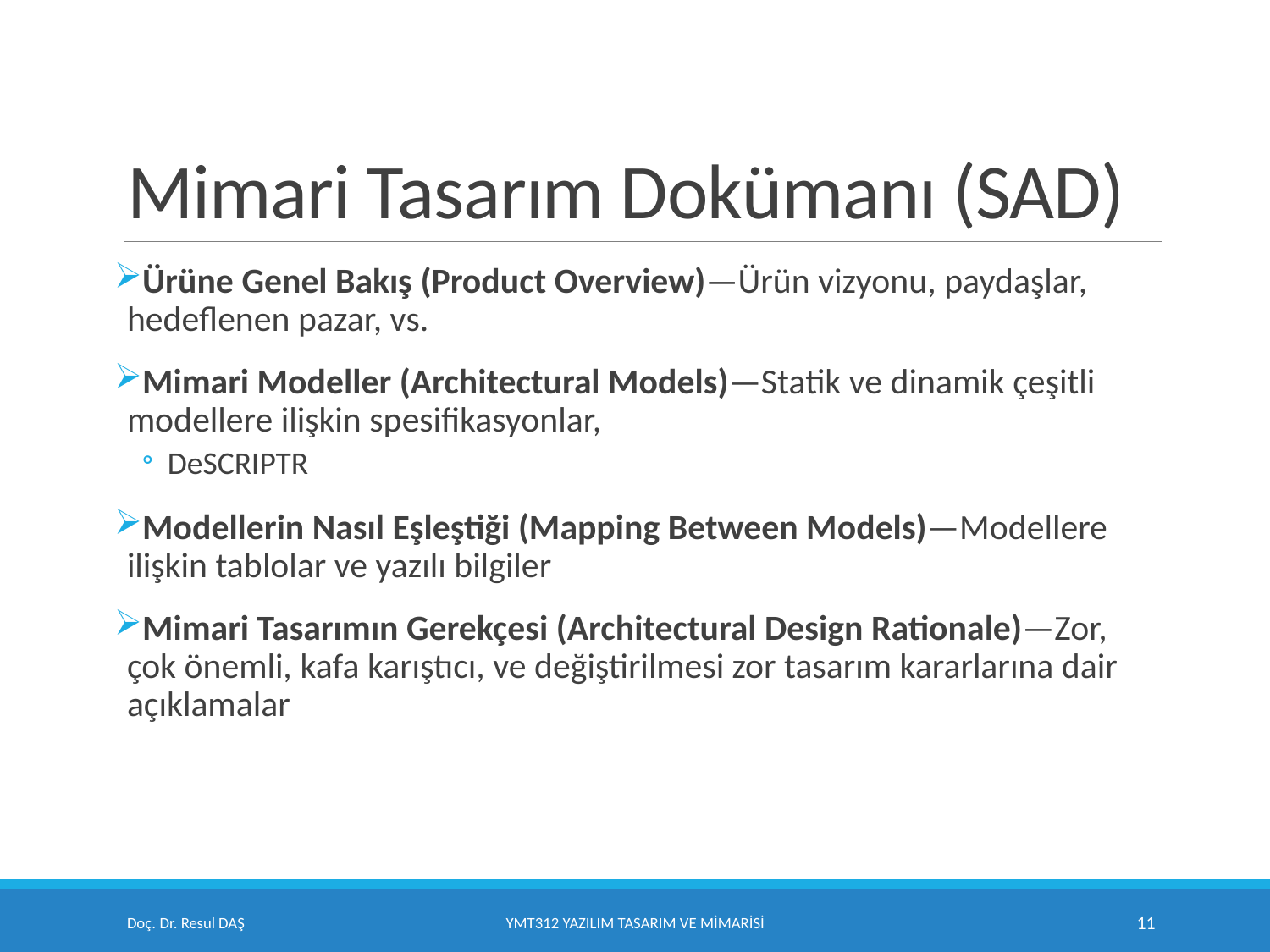

# Mimari Tasarım Dokümanı (SAD)
Ürüne Genel Bakış (Product Overview)—Ürün vizyonu, paydaşlar, hedeflenen pazar, vs.
Mimari Modeller (Architectural Models)—Statik ve dinamik çeşitli modellere ilişkin spesifikasyonlar,
DeSCRIPTR
Modellerin Nasıl Eşleştiği (Mapping Between Models)—Modellere ilişkin tablolar ve yazılı bilgiler
Mimari Tasarımın Gerekçesi (Architectural Design Rationale)—Zor, çok önemli, kafa karıştıcı, ve değiştirilmesi zor tasarım kararlarına dair açıklamalar
Doç. Dr. Resul DAŞ
YMT312 Yazılım Tasarım ve Mimarisi
11